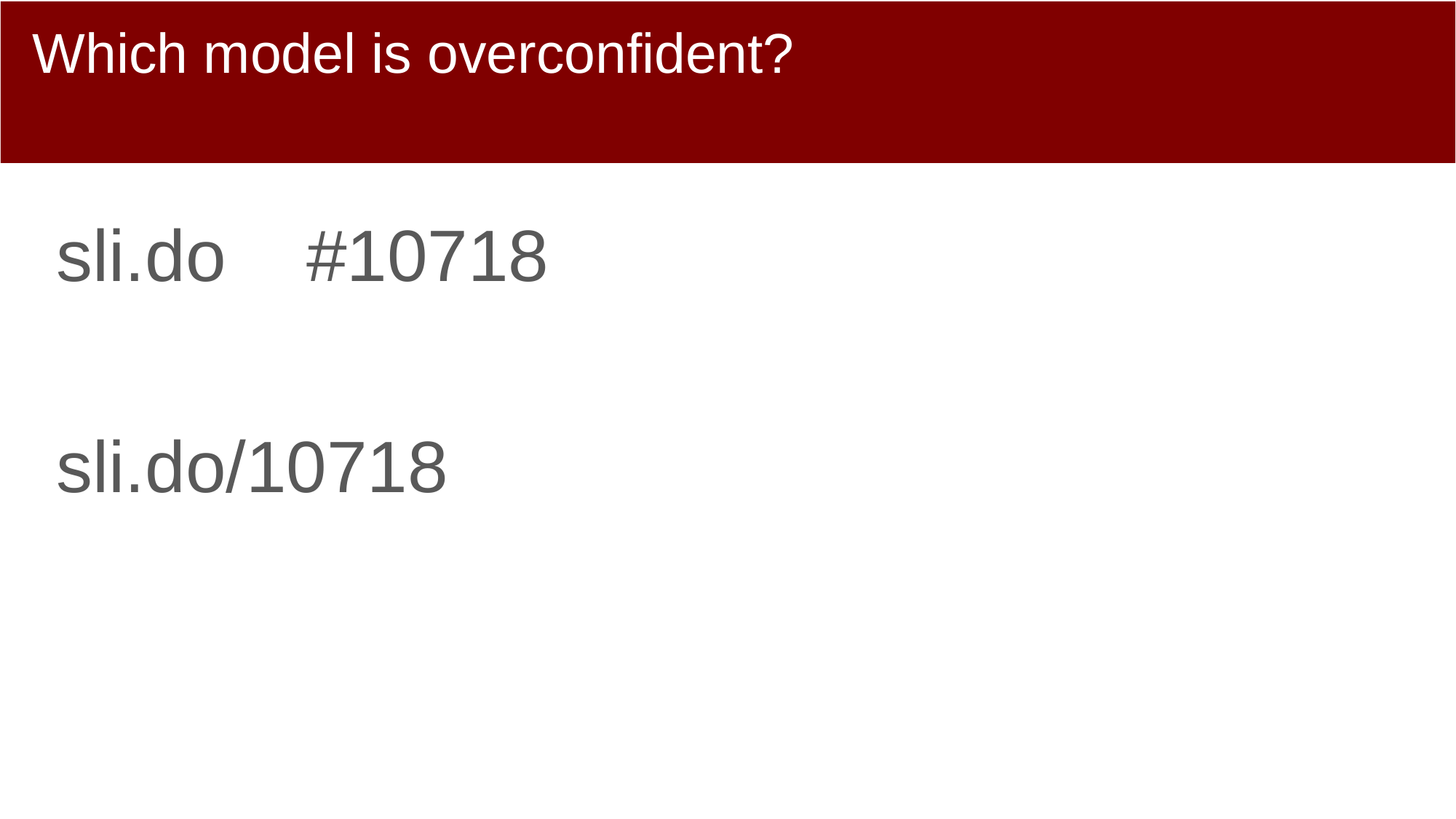

# Which model is overconfident?
sli.do    #10718

sli.do/10718